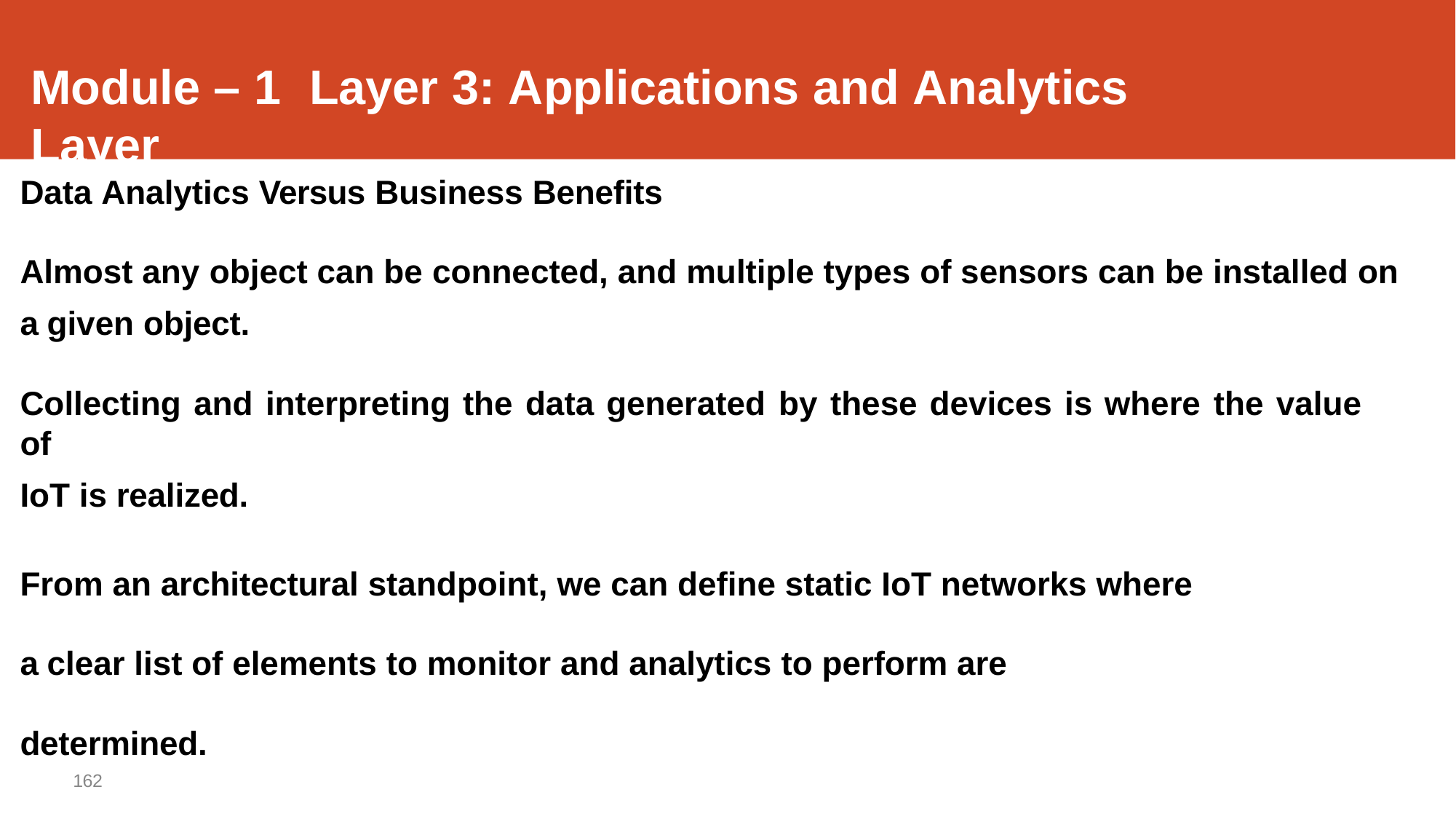

# Module – 1	Layer 3: Applications and Analytics Layer
Data Analytics Versus Business Benefits
Almost any object can be connected, and multiple types of sensors can be installed on a given object.
Collecting and interpreting the data generated by these devices is where the value of
IoT is realized.
From an architectural standpoint, we can define static IoT networks where a clear list of elements to monitor and analytics to perform are determined.
162